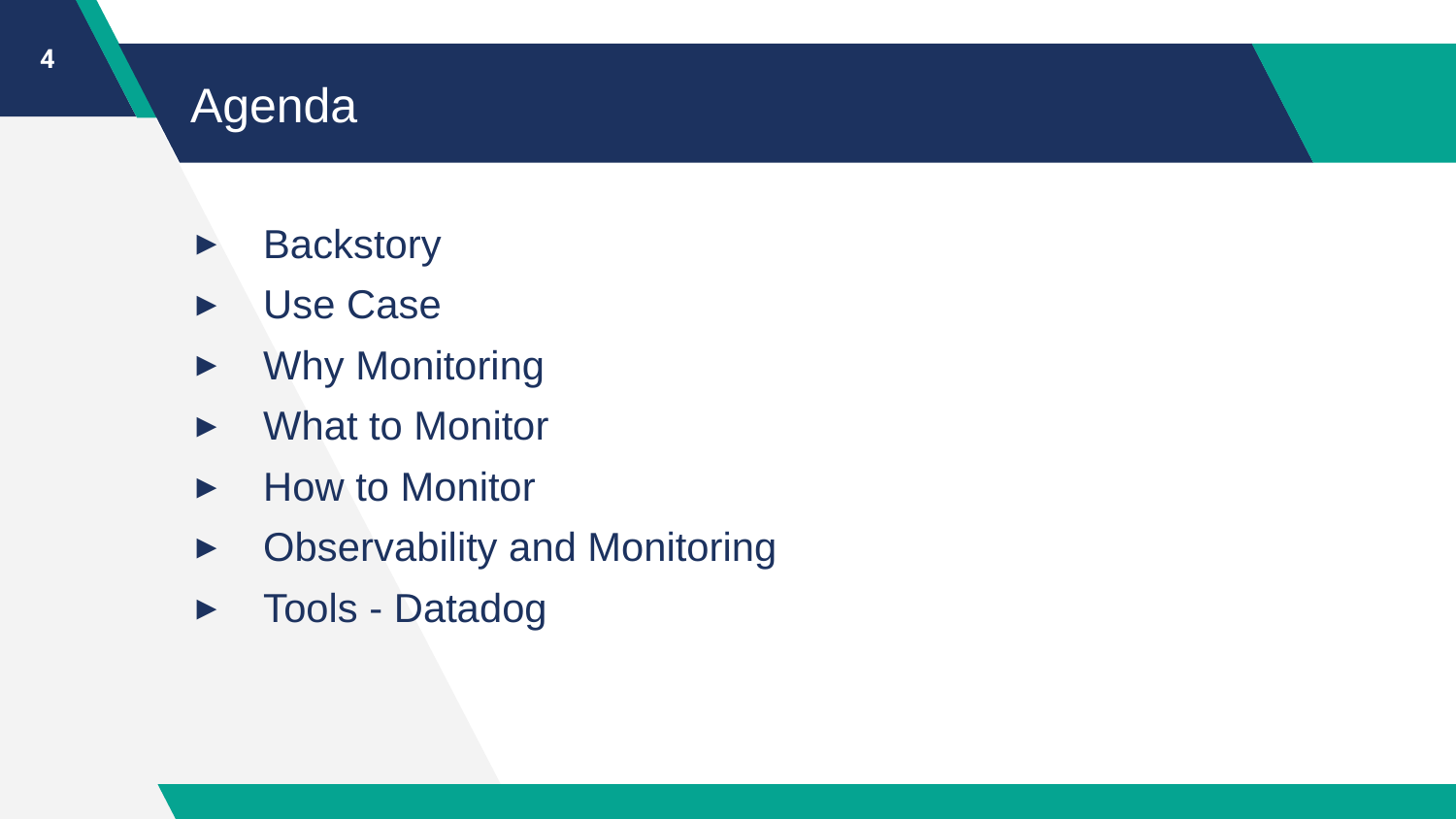

4
# Agenda
Backstory
Use Case
Why Monitoring
What to Monitor
How to Monitor
Observability and Monitoring
Tools - Datadog